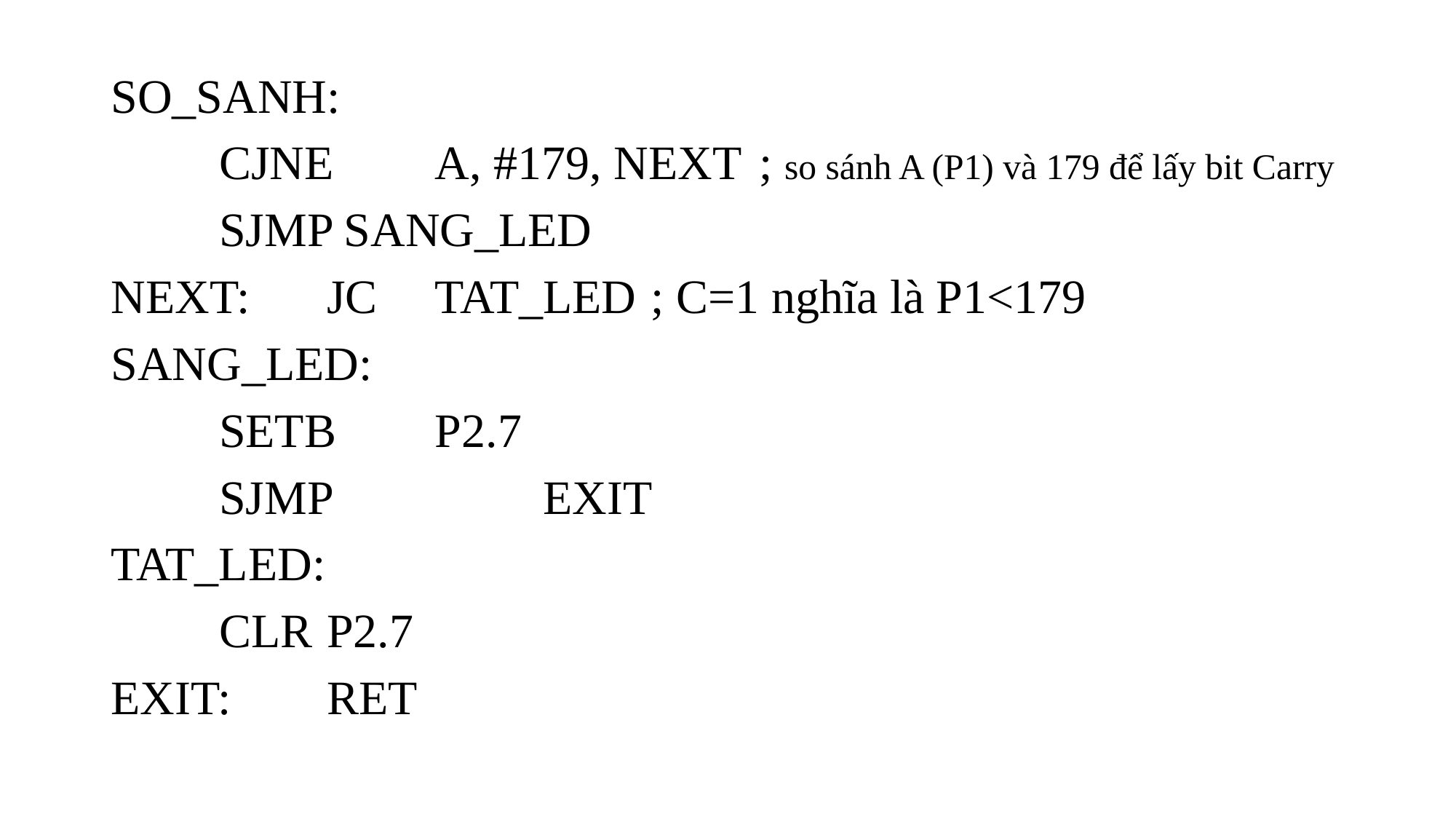

SO_SANH:
		CJNE 	A, #179, NEXT	; so sánh A (P1) và 179 để lấy bit Carry
		SJMP SANG_LED
NEXT:	JC	TAT_LED	; C=1 nghĩa là P1<179
SANG_LED:
		SETB	P2.7
		SJMP	  	EXIT
TAT_LED:
		CLR		P2.7
EXIT:	RET